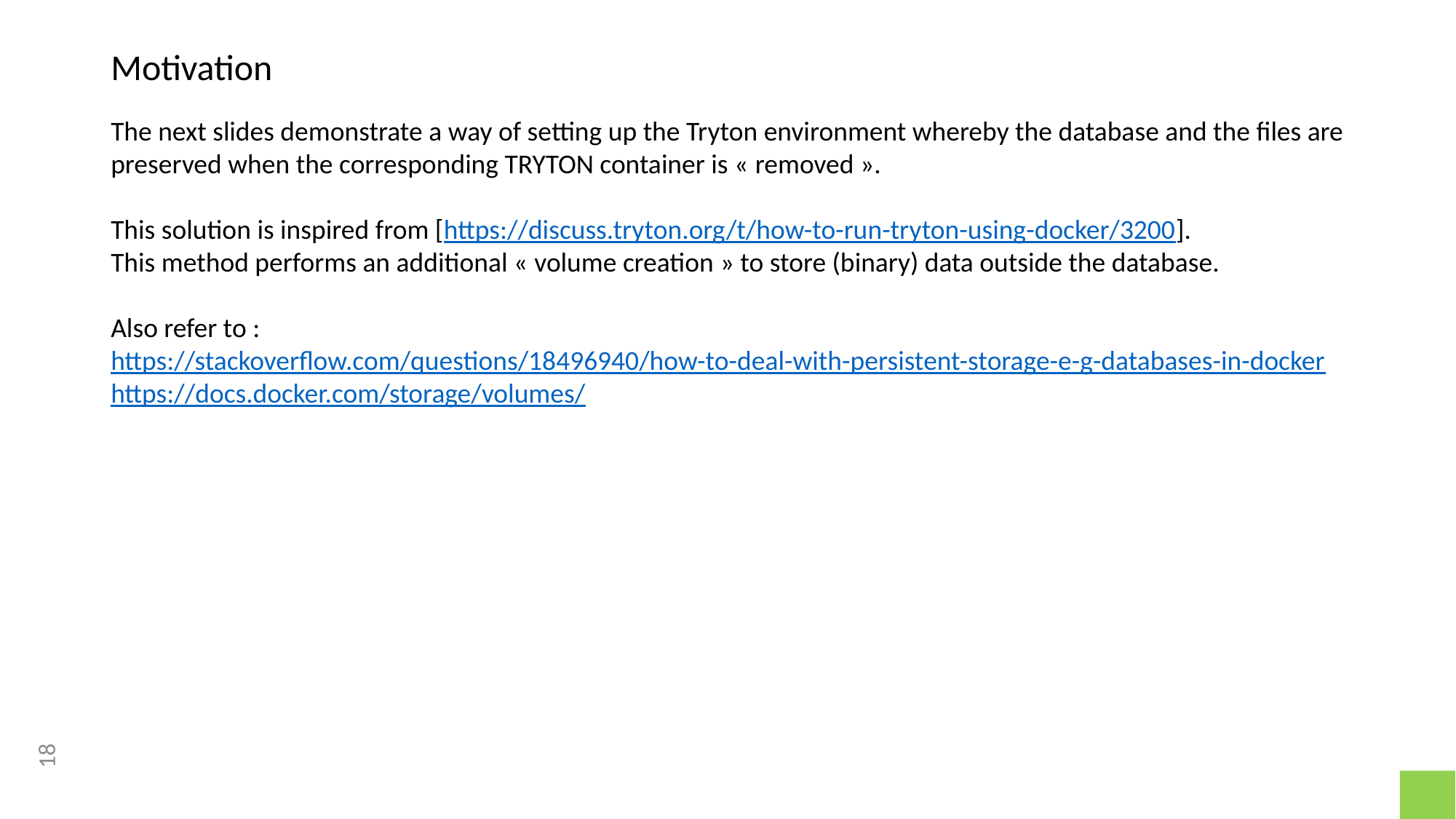

# Motivation
The next slides demonstrate a way of setting up the Tryton environment whereby the database and the files are preserved when the corresponding TRYTON container is « removed ».
This solution is inspired from [https://discuss.tryton.org/t/how-to-run-tryton-using-docker/3200].
This method performs an additional « volume creation » to store (binary) data outside the database.

Also refer to :
https://stackoverflow.com/questions/18496940/how-to-deal-with-persistent-storage-e-g-databases-in-docker
https://docs.docker.com/storage/volumes/
18